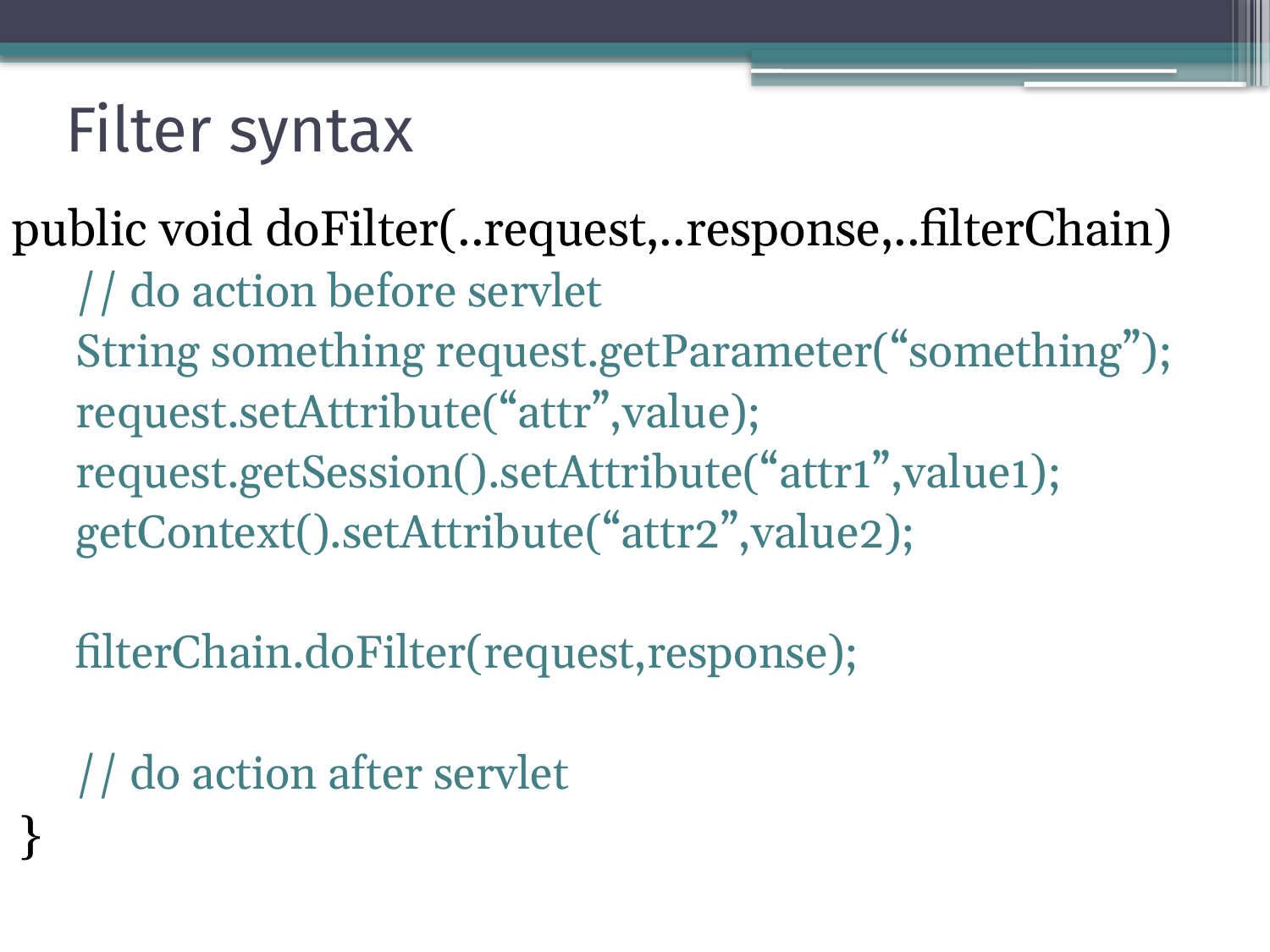

# Filter syntax
public void doFilter(..request,..response,..filterChain)
// do action before servlet
String something request.getParameter(“something”);
request.setAttribute(“attr”,value);
request.getSession().setAttribute(“attr1”,value1);
getContext().setAttribute(“attr2”,value2);

filterChain.doFilter(request,response);

// do action after servlet
}